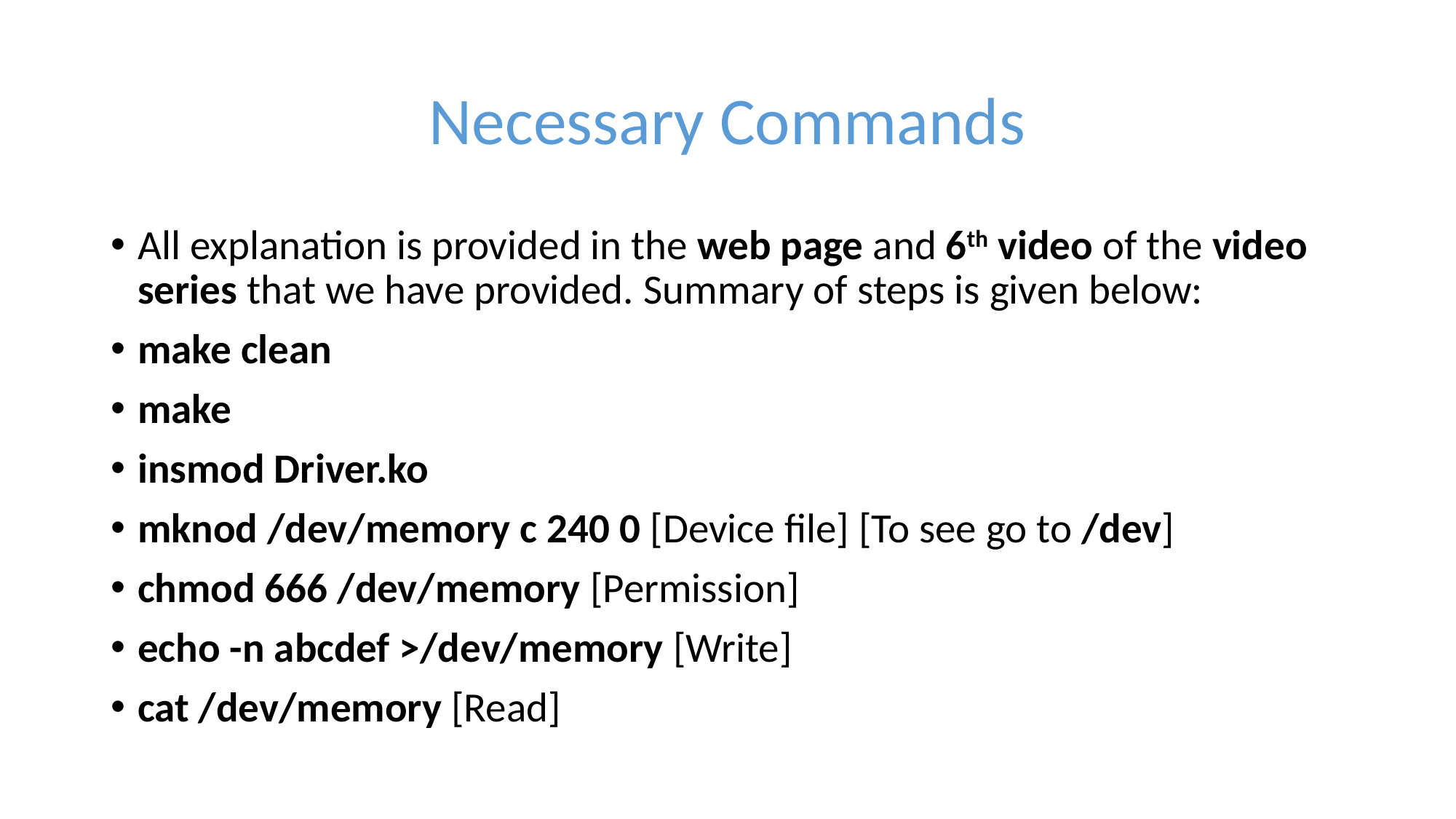

# Necessary Commands
All explanation is provided in the web page and 6th video of the video series that we have provided. Summary of steps is given below:
make clean
make
insmod Driver.ko
mknod /dev/memory c 240 0 [Device file] [To see go to /dev]
chmod 666 /dev/memory [Permission]
echo -n abcdef >/dev/memory [Write]
cat /dev/memory [Read]